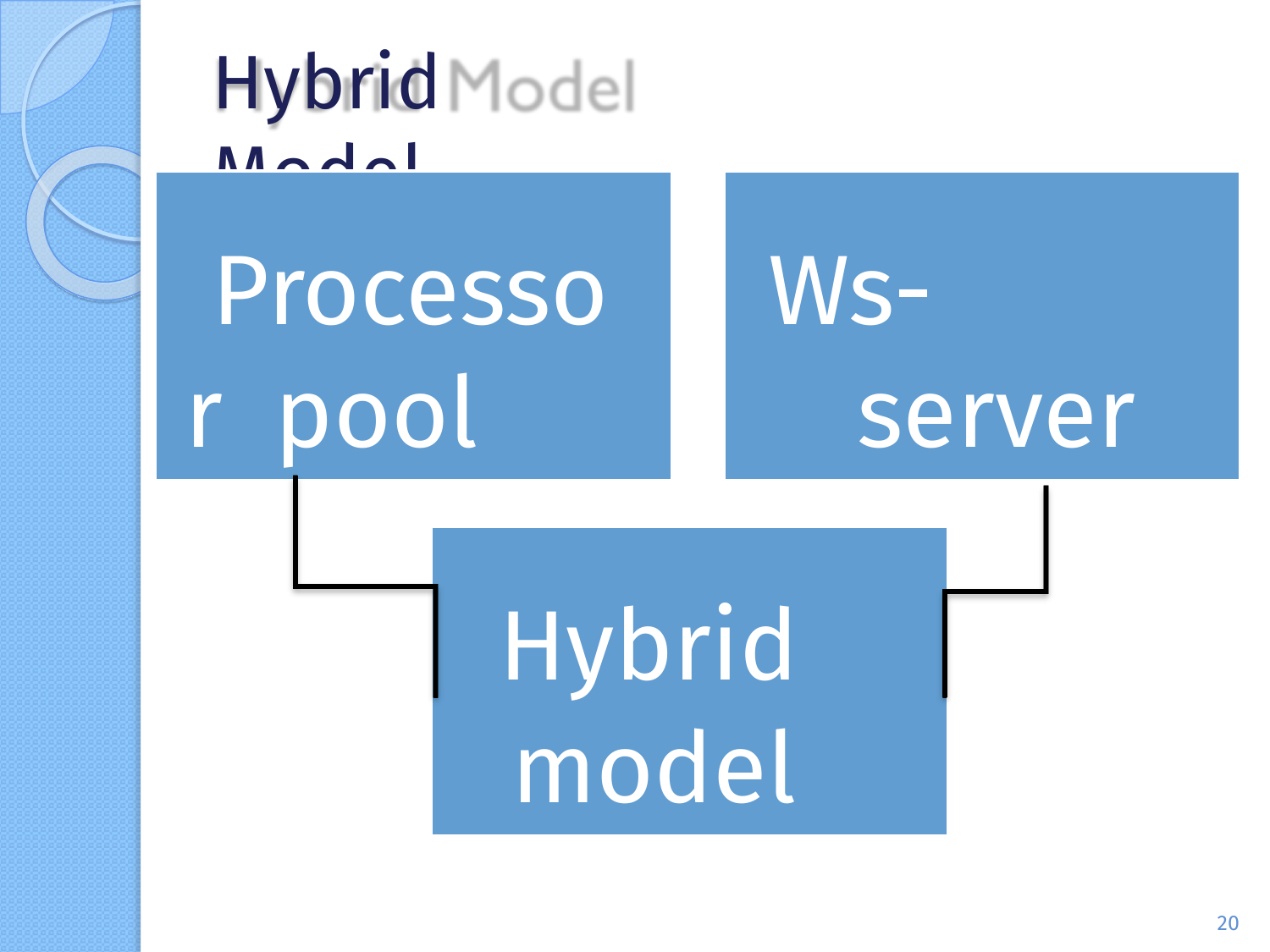

# Hybrid Model

Ws-server  model
Processor  pool model

Hybrid  model
20